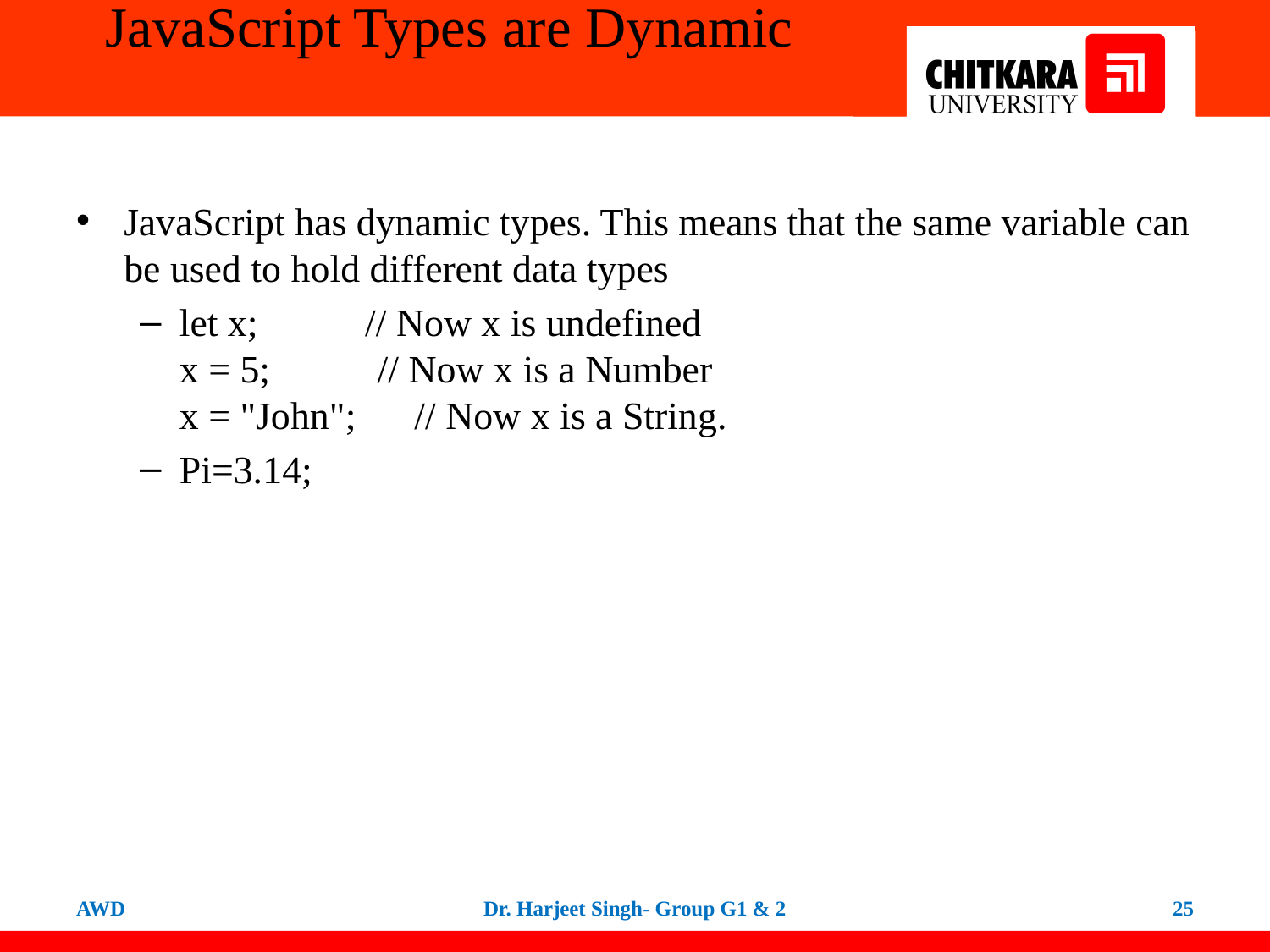

# JavaScript Types are Dynamic
JavaScript has dynamic types. This means that the same variable can be used to hold different data types
let x;           // Now x is undefined
x = 5;           // Now x is a Number
x = "John";      // Now x is a String.
Pi=3.14;
AWD
Dr. Harjeet Singh- Group G1 & 2
25